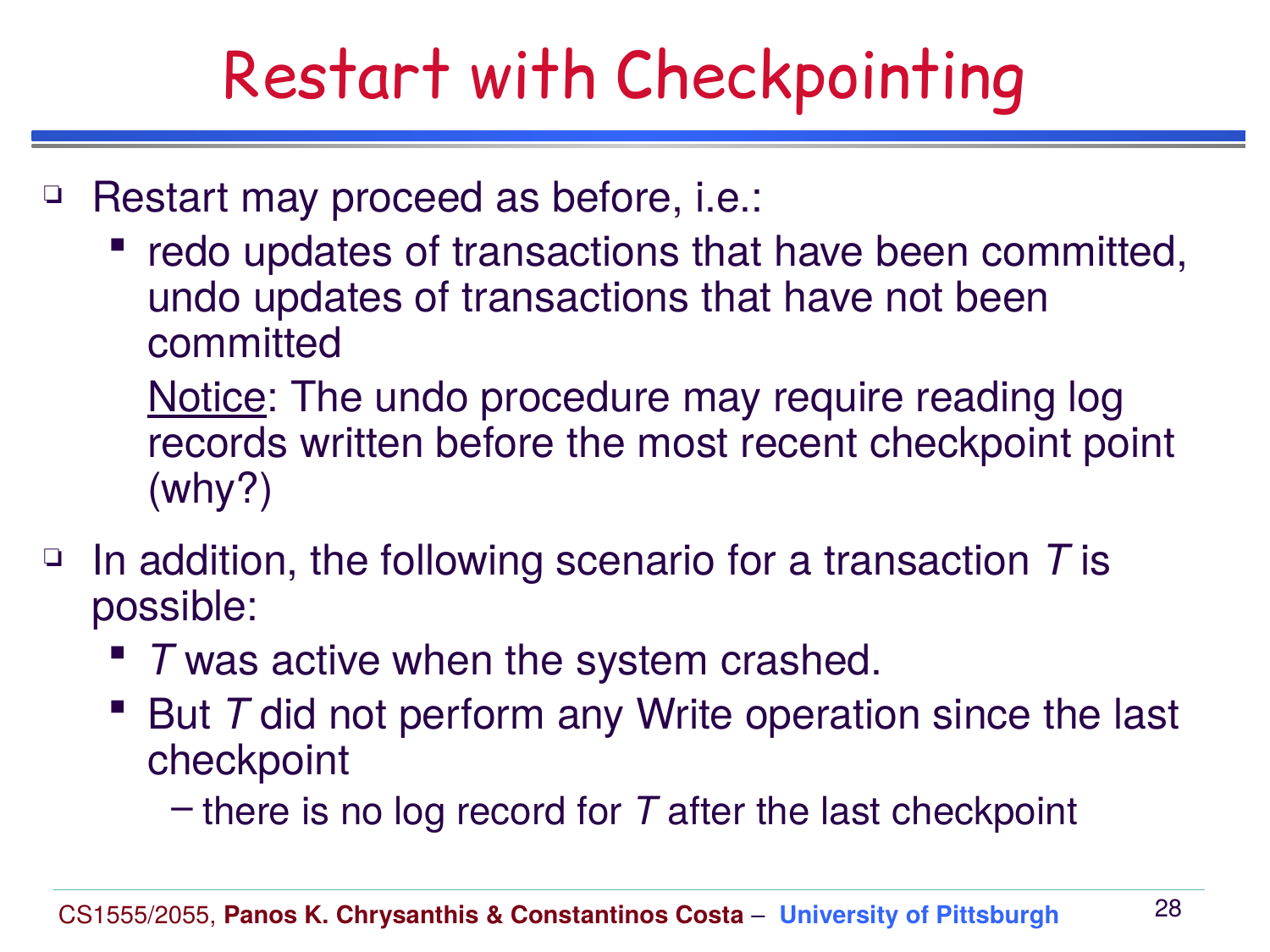

# Restart with Checkpointing
Restart may proceed as before, i.e.:
redo updates of transactions that have been committed, undo updates of transactions that have not been committed
	Notice: The undo procedure may require reading log records written before the most recent checkpoint point (why?)

In addition, the following scenario for a transaction T is possible:
T was active when the system crashed.
But T did not perform any Write operation since the last checkpoint
there is no log record for T after the last checkpoint